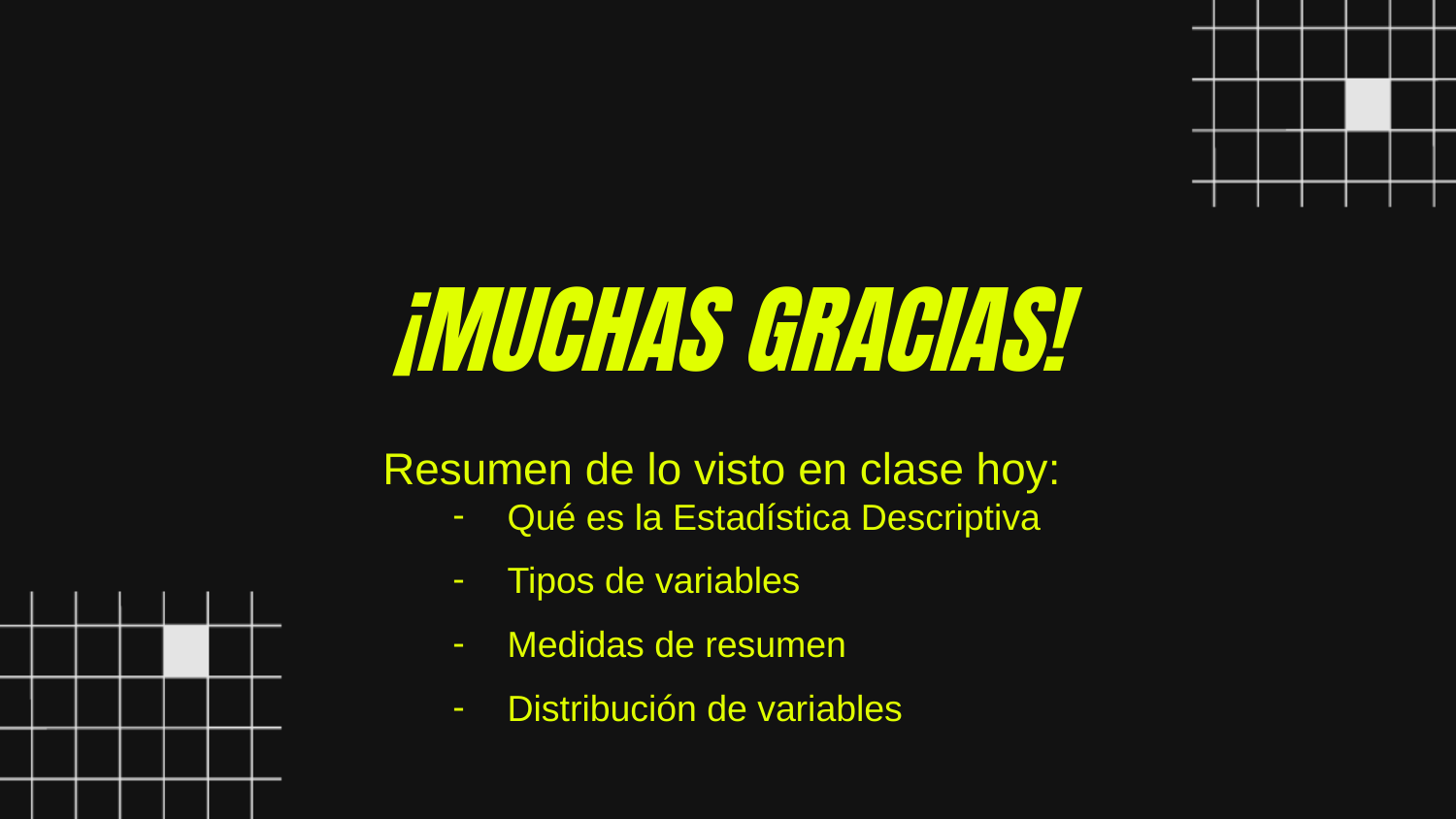

¡MUCHAS GRACIAS!
Resumen de lo visto en clase hoy:
Qué es la Estadística Descriptiva
Tipos de variables
Medidas de resumen
Distribución de variables